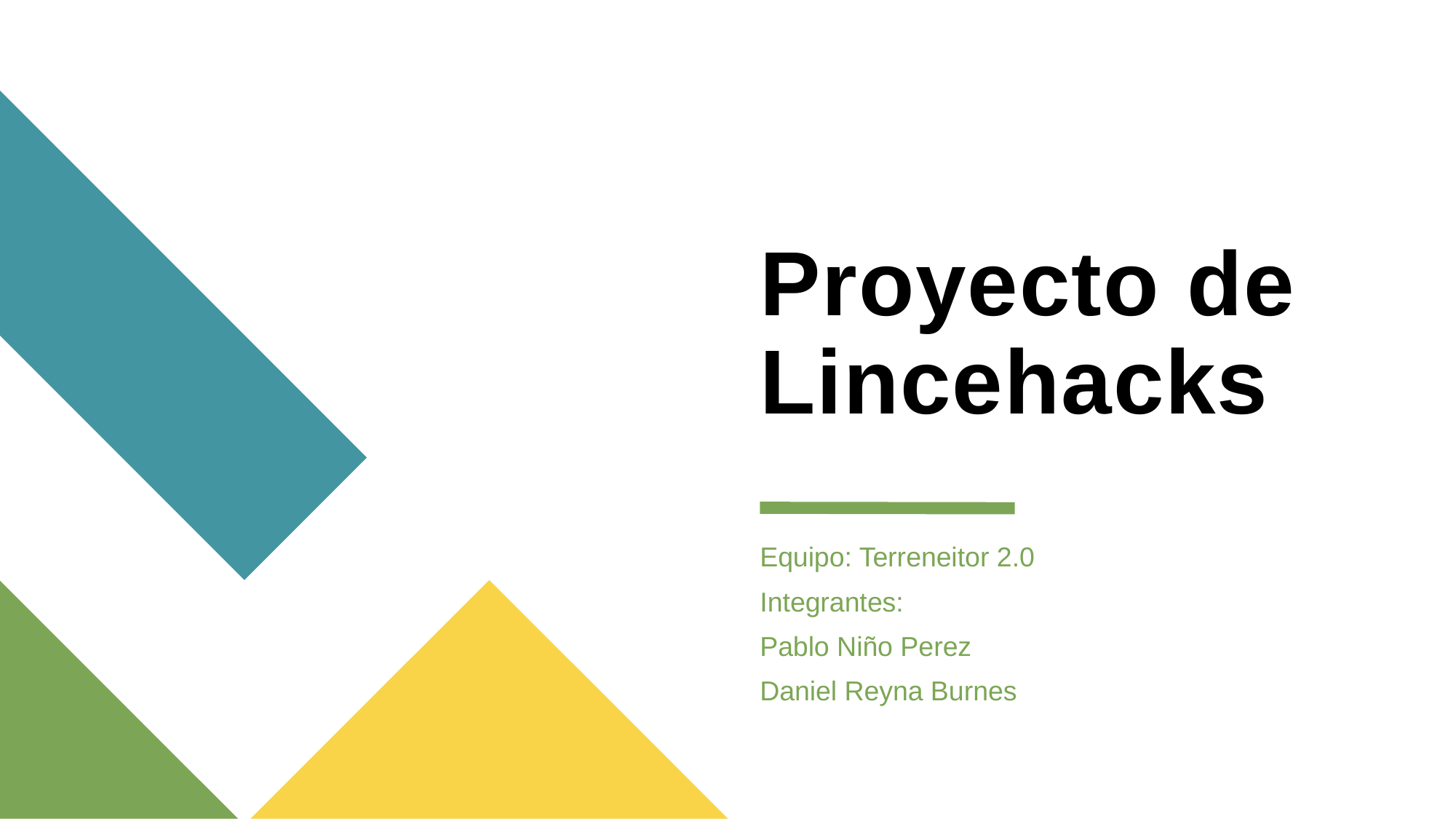

# Proyecto de Lincehacks
Equipo: Terreneitor 2.0
Integrantes:
Pablo Niño Perez
Daniel Reyna Burnes